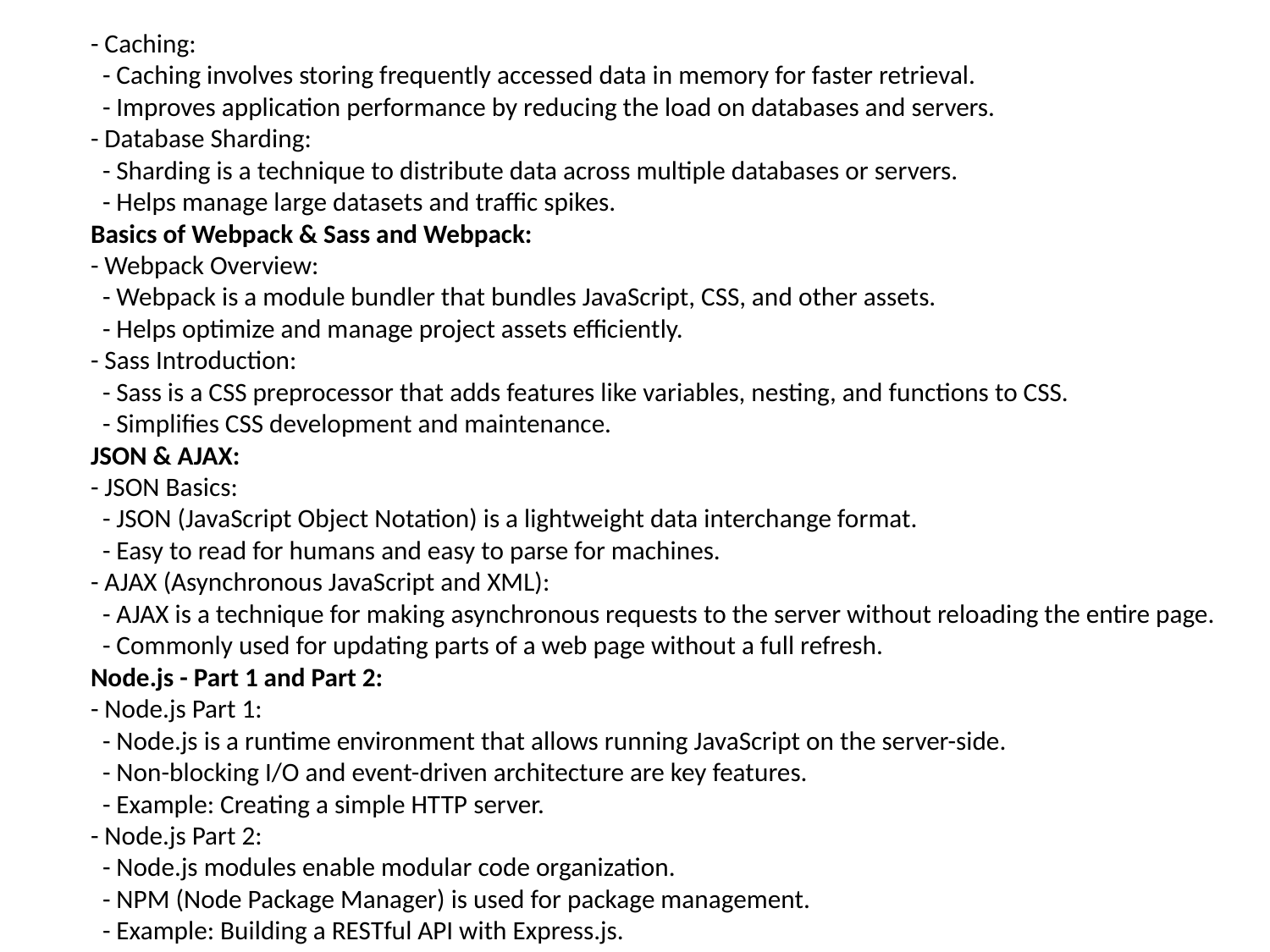

- Caching:
  - Caching involves storing frequently accessed data in memory for faster retrieval.
  - Improves application performance by reducing the load on databases and servers.
- Database Sharding:
  - Sharding is a technique to distribute data across multiple databases or servers.
  - Helps manage large datasets and traffic spikes.
Basics of Webpack & Sass and Webpack:
- Webpack Overview:
  - Webpack is a module bundler that bundles JavaScript, CSS, and other assets.
  - Helps optimize and manage project assets efficiently.
- Sass Introduction:
  - Sass is a CSS preprocessor that adds features like variables, nesting, and functions to CSS.
  - Simplifies CSS development and maintenance.
JSON & AJAX:
- JSON Basics:
  - JSON (JavaScript Object Notation) is a lightweight data interchange format.
  - Easy to read for humans and easy to parse for machines.
- AJAX (Asynchronous JavaScript and XML):
  - AJAX is a technique for making asynchronous requests to the server without reloading the entire page.
  - Commonly used for updating parts of a web page without a full refresh.
Node.js - Part 1 and Part 2:
- Node.js Part 1:
  - Node.js is a runtime environment that allows running JavaScript on the server-side.
  - Non-blocking I/O and event-driven architecture are key features.
  - Example: Creating a simple HTTP server.
- Node.js Part 2:
  - Node.js modules enable modular code organization.
  - NPM (Node Package Manager) is used for package management.
  - Example: Building a RESTful API with Express.js.